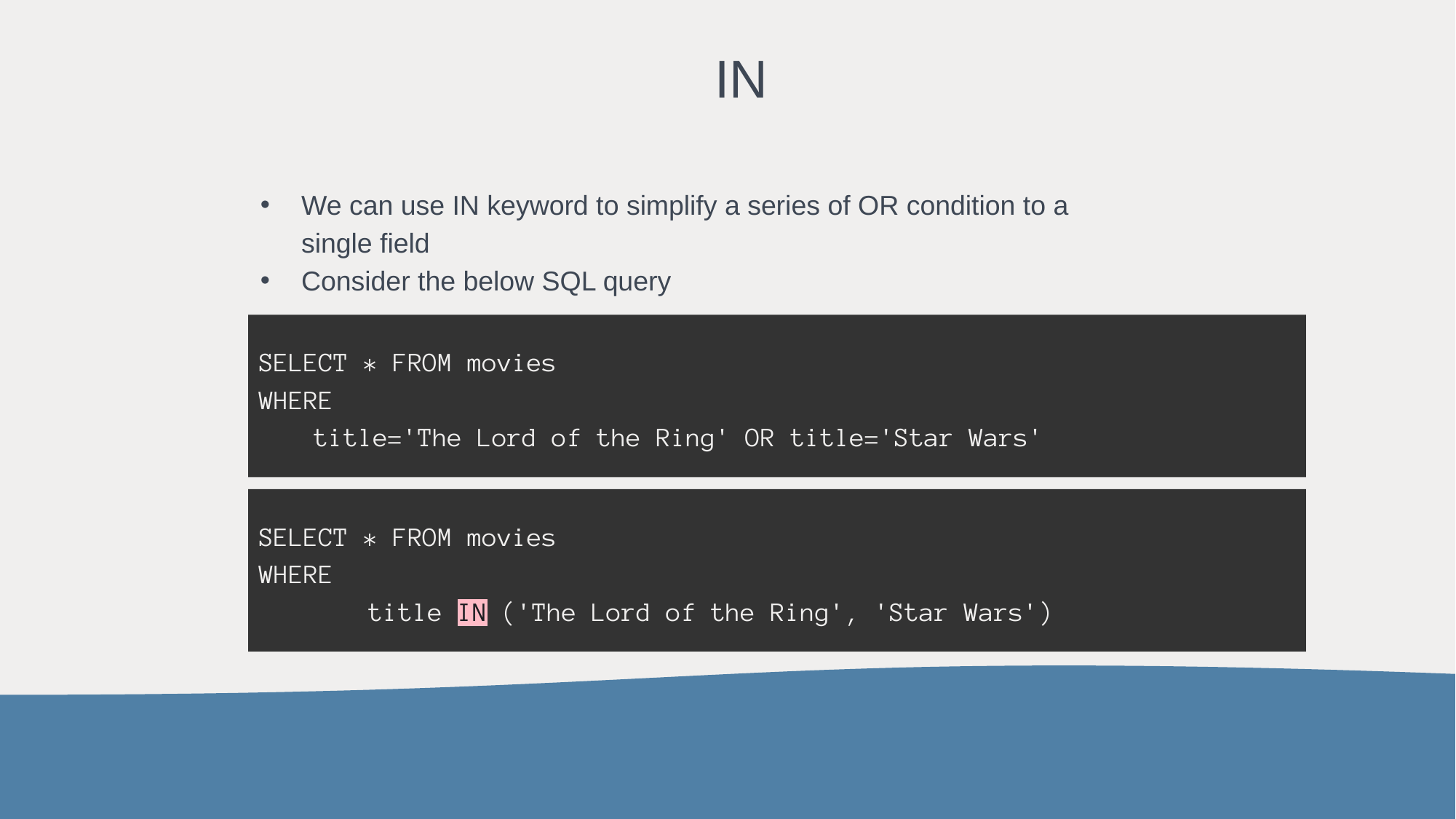

IN
We can use IN keyword to simplify a series of OR condition to a single field
Consider the below SQL query

We can simplify the query like below
SELECT * FROM movies
WHERE
title='The Lord of the Ring' OR title='Star Wars'
SELECT * FROM movies
WHERE
	title IN ('The Lord of the Ring', 'Star Wars')